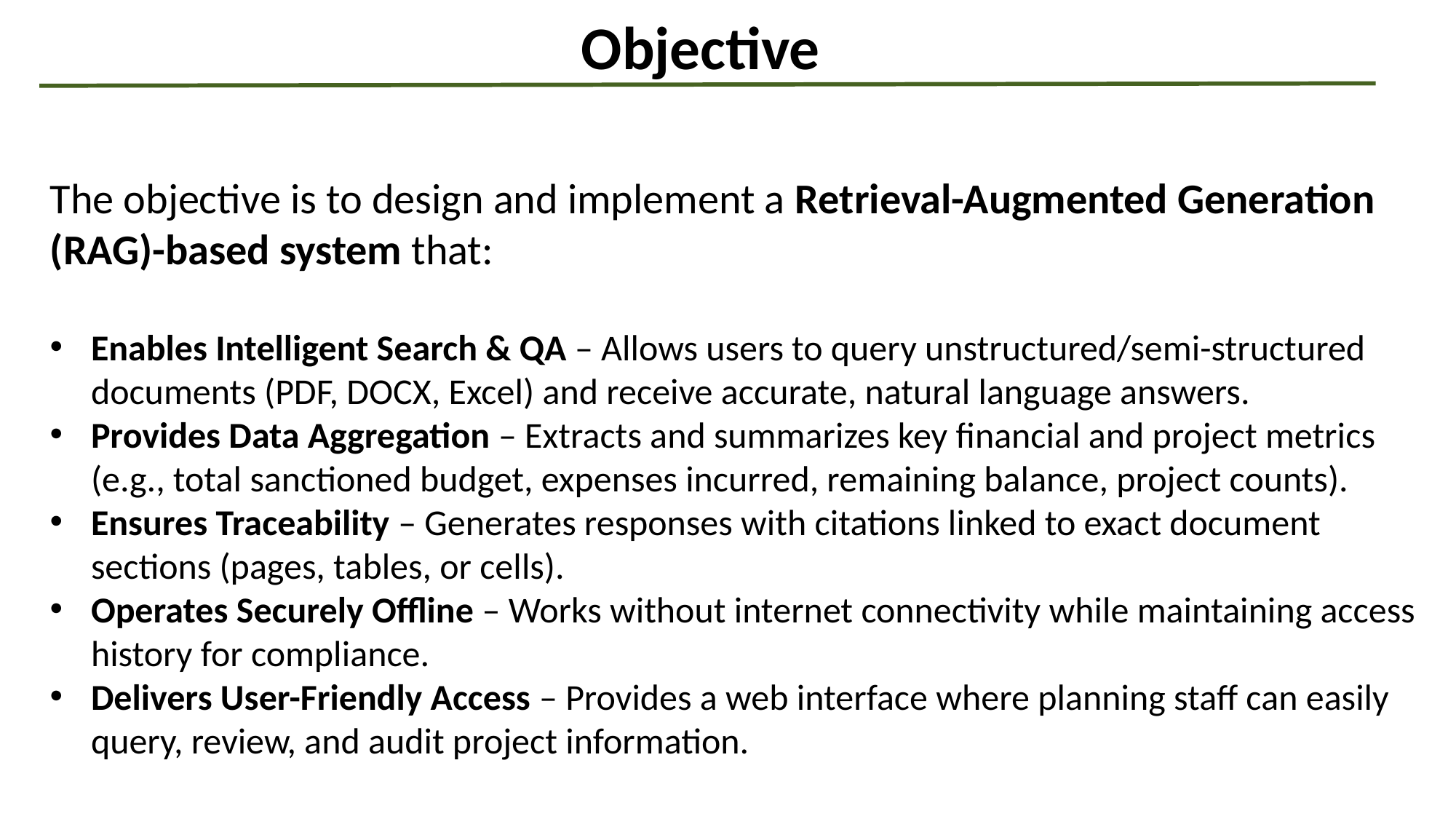

Objective

The objective is to design and implement a Retrieval-Augmented Generation (RAG)-based system that:

Enables Intelligent Search & QA – Allows users to query unstructured/semi-structured documents (PDF, DOCX, Excel) and receive accurate, natural language answers.
Provides Data Aggregation – Extracts and summarizes key financial and project metrics (e.g., total sanctioned budget, expenses incurred, remaining balance, project counts).
Ensures Traceability – Generates responses with citations linked to exact document sections (pages, tables, or cells).
Operates Securely Offline – Works without internet connectivity while maintaining access history for compliance.
Delivers User-Friendly Access – Provides a web interface where planning staff can easily query, review, and audit project information.